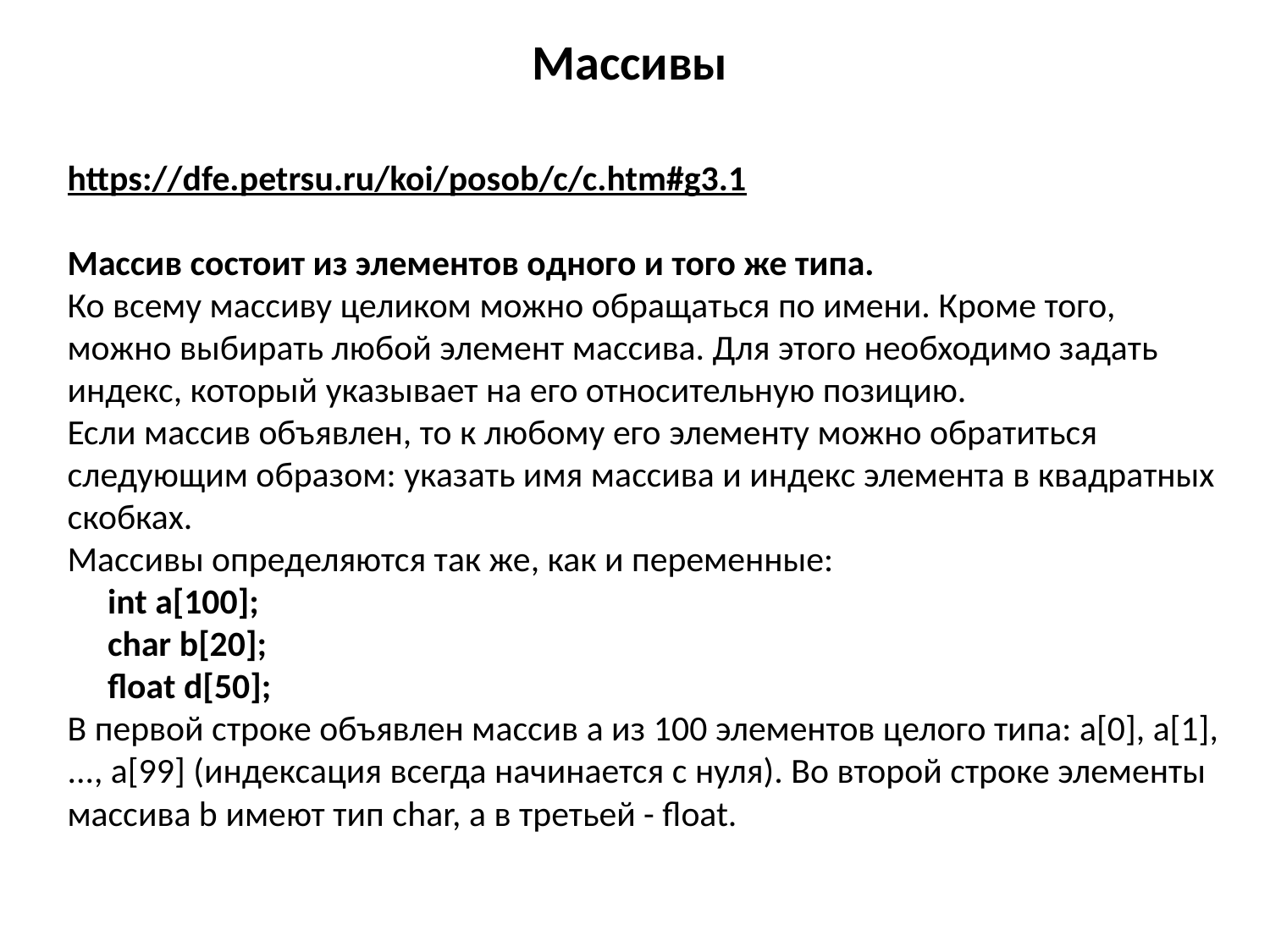

# Массивы
https://dfe.petrsu.ru/koi/posob/c/c.htm#g3.1

Массив состоит из элементов одного и того же типа.
Ко всему массиву целиком можно обращаться по имени. Кроме того, можно выбирать любой элемент массива. Для этого необходимо задать индекс, который указывает на его относительную позицию.
Если массив объявлен, то к любому его элементу можно обратиться следующим образом: указать имя массива и индекс элемента в квадратных скобках.
Массивы определяются так же, как и переменные:
     int a[100];
     char b[20];
     float d[50];
В первой строке объявлен массив а из 100 элементов целого типа: а[0], а[1], ..., а[99] (индексация всегда начинается с нуля). Во второй строке элементы массива b имеют тип char, а в третьей - float.